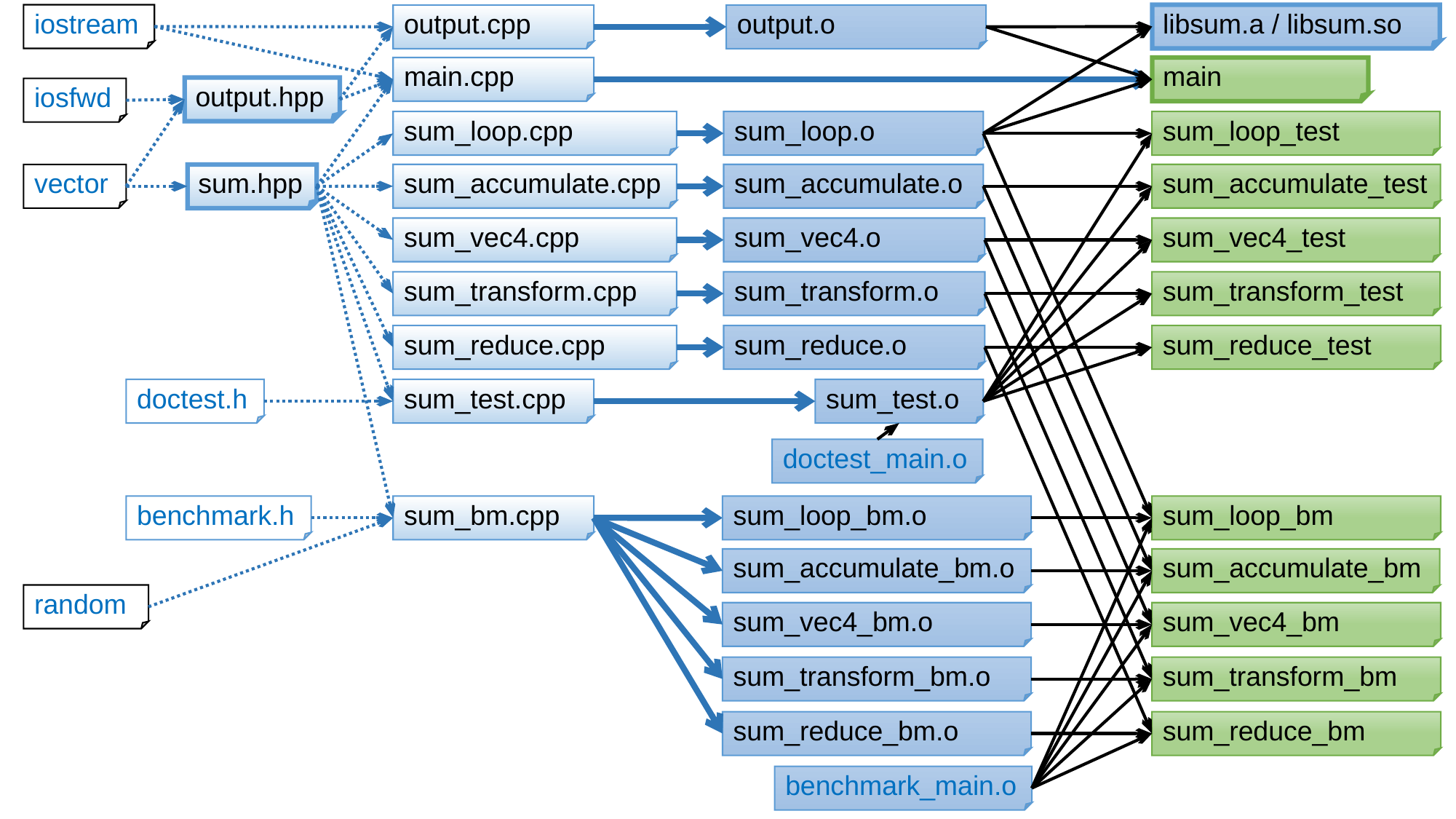

iostream
libsum.a / libsum.so
output.cpp
output.o
main.cpp
main
output.hpp
iosfwd
sum_loop.cpp
sum_loop.o
sum_loop_test
sum_accumulate.cpp
sum_accumulate.o
sum_accumulate_test
vector
sum.hpp
sum_vec4.cpp
sum_vec4.o
sum_vec4_test
sum_transform.cpp
sum_transform.o
sum_transform_test
sum_reduce.cpp
sum_reduce.o
sum_reduce_test
doctest.h
sum_test.cpp
sum_test.o
doctest_main.o
benchmark.h
sum_bm.cpp
sum_loop_bm.o
sum_loop_bm
sum_accumulate_bm.o
sum_accumulate_bm
random
sum_vec4_bm.o
sum_vec4_bm
sum_transform_bm.o
sum_transform_bm
sum_reduce_bm.o
sum_reduce_bm
benchmark_main.o